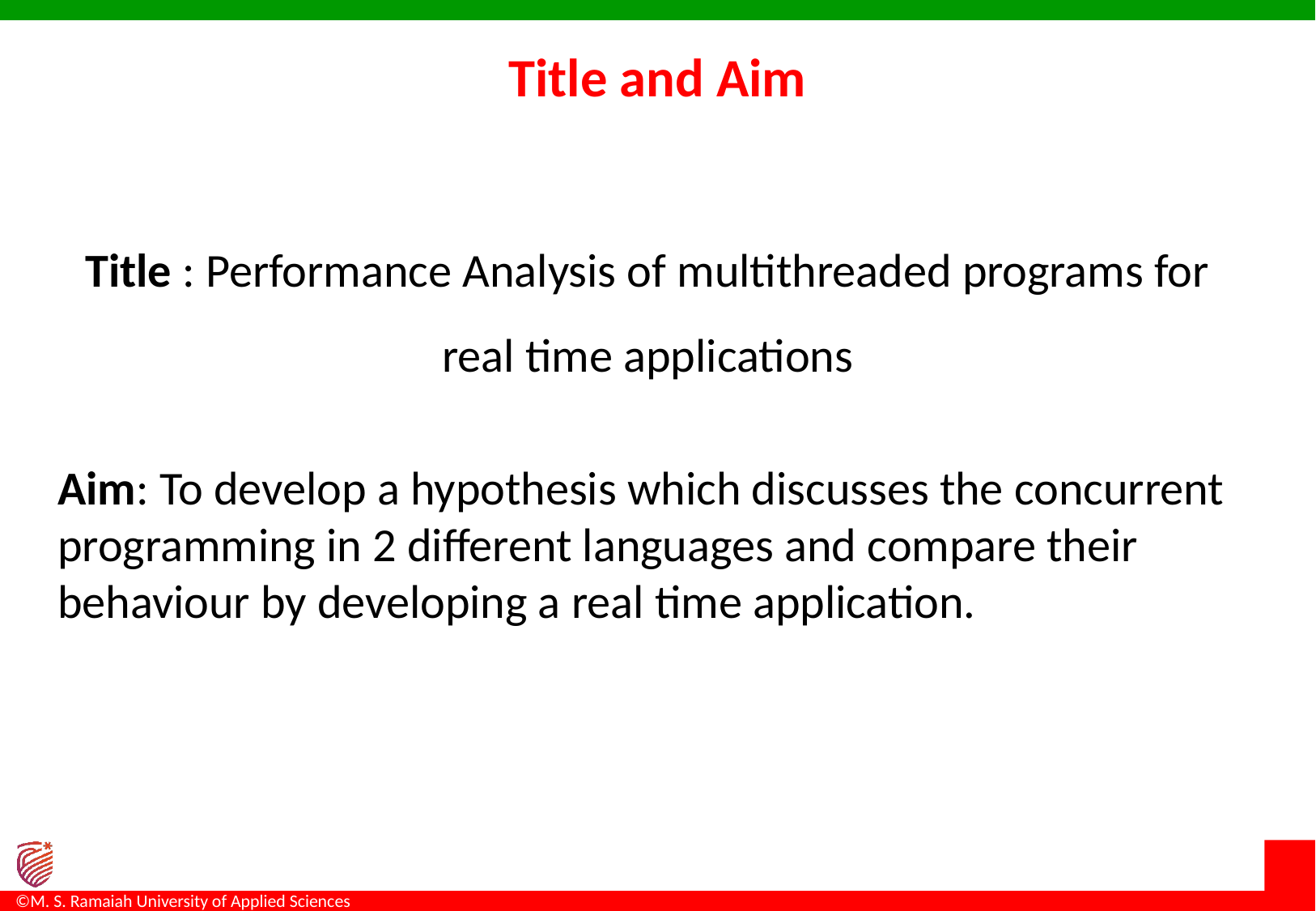

# Title and Aim

Title : Performance Analysis of multithreaded programs for real time applications

Aim: To develop a hypothesis which discusses the concurrent programming in 2 different languages and compare their behaviour by developing a real time application.